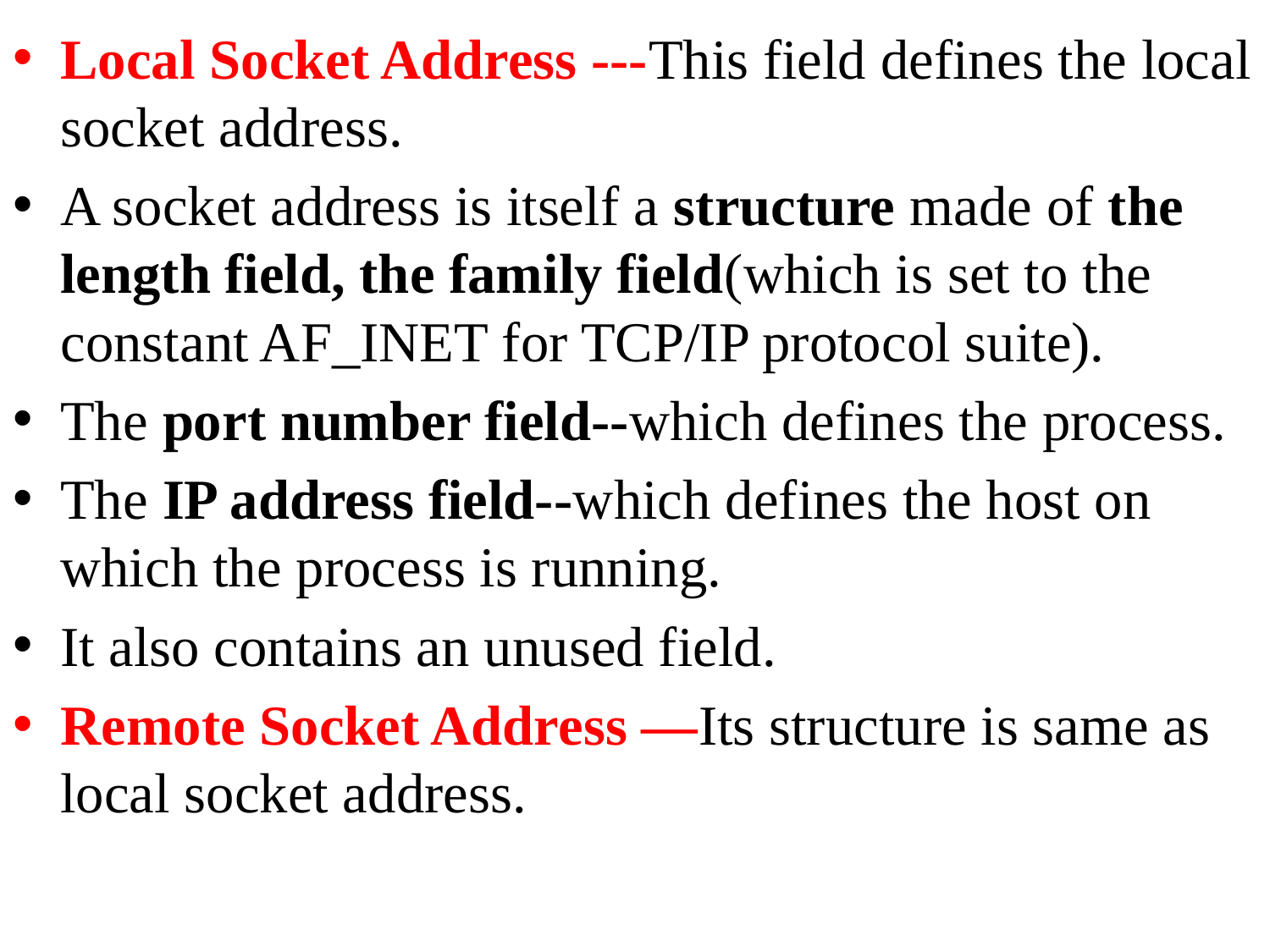

Local Socket Address ---This field defines the local socket address.
A socket address is itself a structure made of the length field, the family field(which is set to the constant AF_INET for TCP/IP protocol suite).
The port number field--which defines the process.
The IP address field--which defines the host on which the process is running.
It also contains an unused field.
Remote Socket Address —Its structure is same as local socket address.